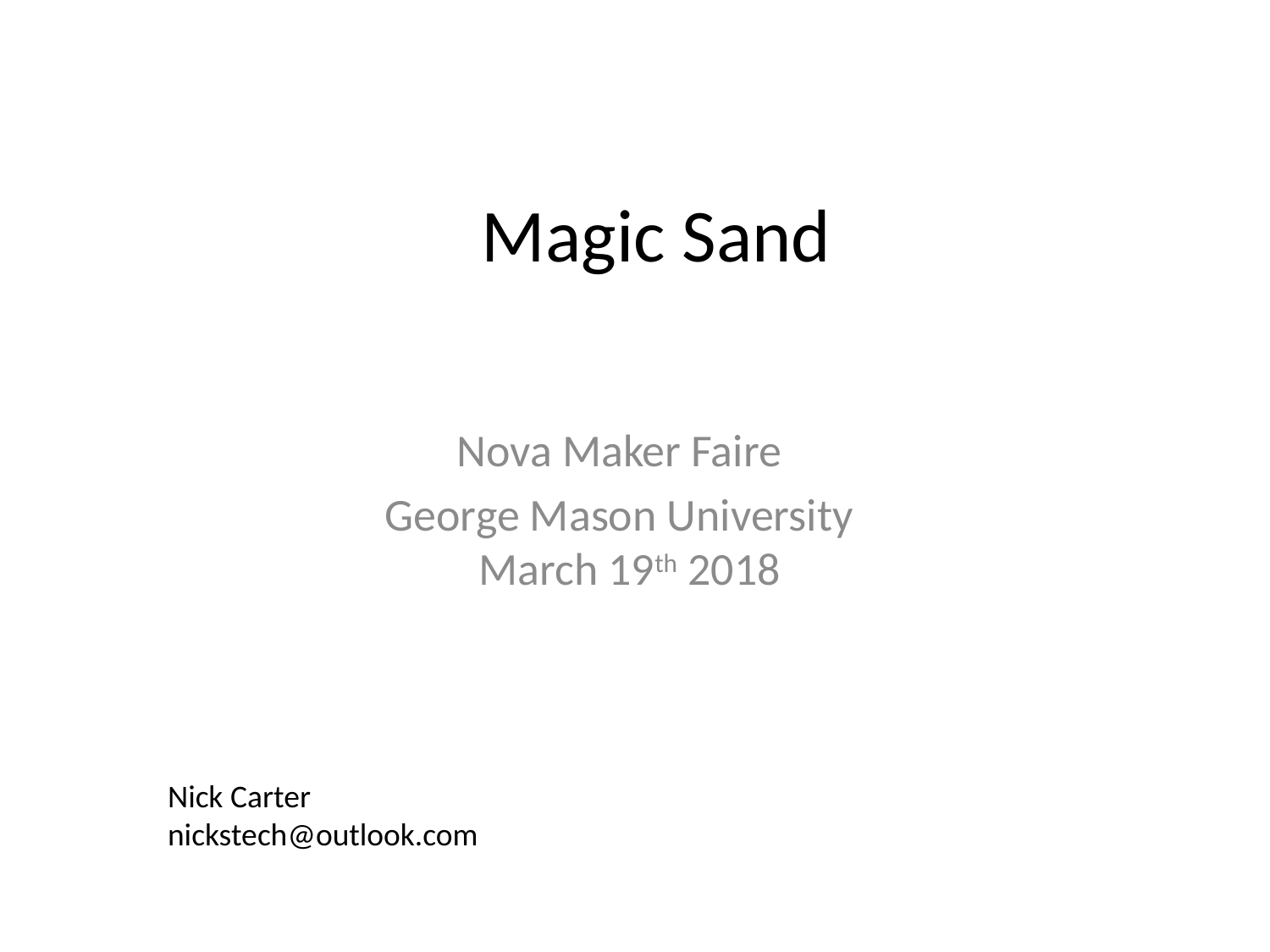

# Magic Sand
Nova Maker Faire
George Mason University
 March 19th 2018
Nick Carter
nickstech@outlook.com